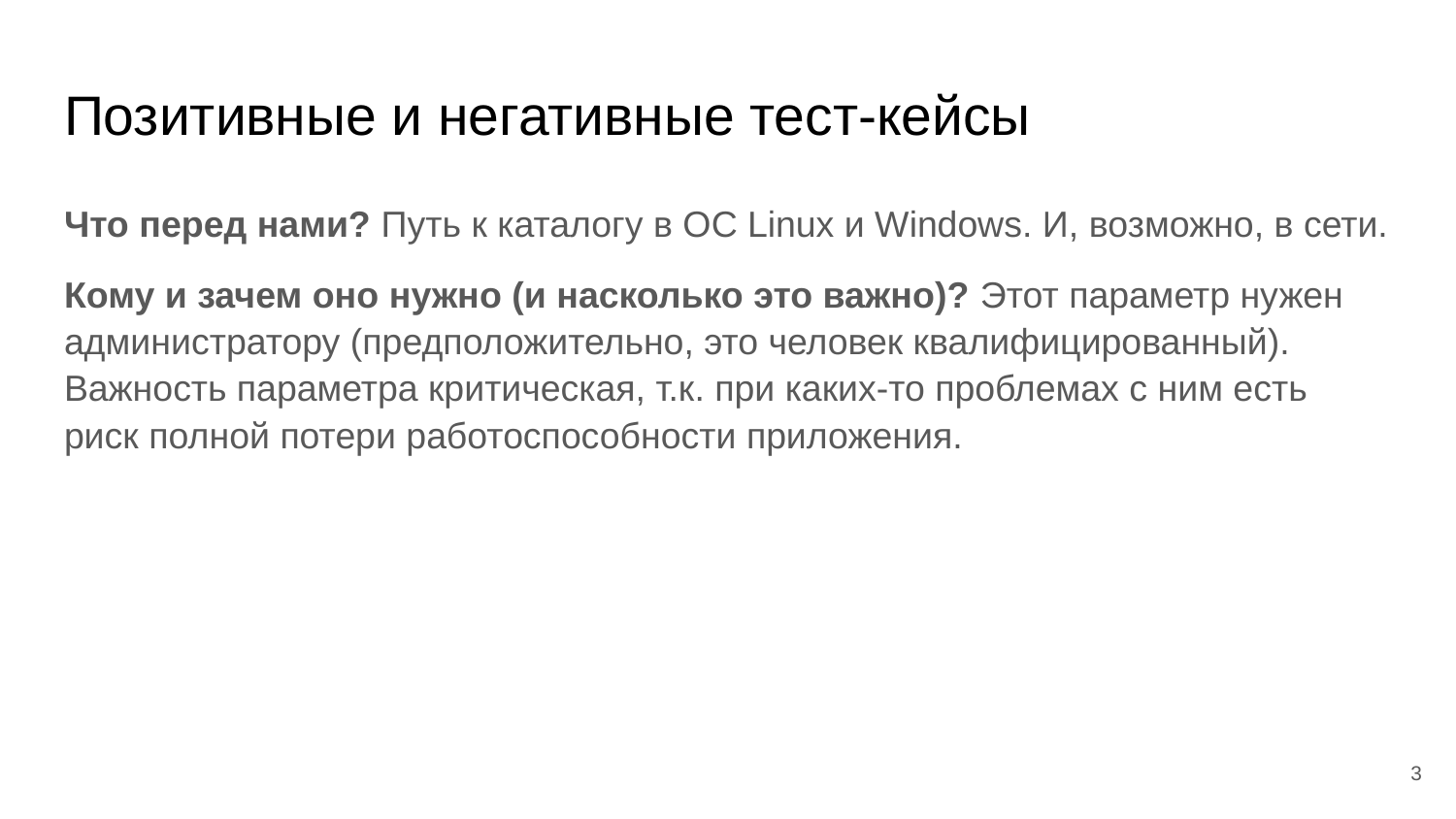

# Позитивные и негативные тест-кейсы
Что перед нами? Путь к каталогу в ОС Linux и Windows. И, возможно, в сети.
Кому и зачем оно нужно (и насколько это важно)? Этот параметр нужен администратору (предположительно, это человек квалифицированный). Важность параметра критическая, т.к. при каких-то проблемах с ним есть риск полной потери работоспособности приложения.

3